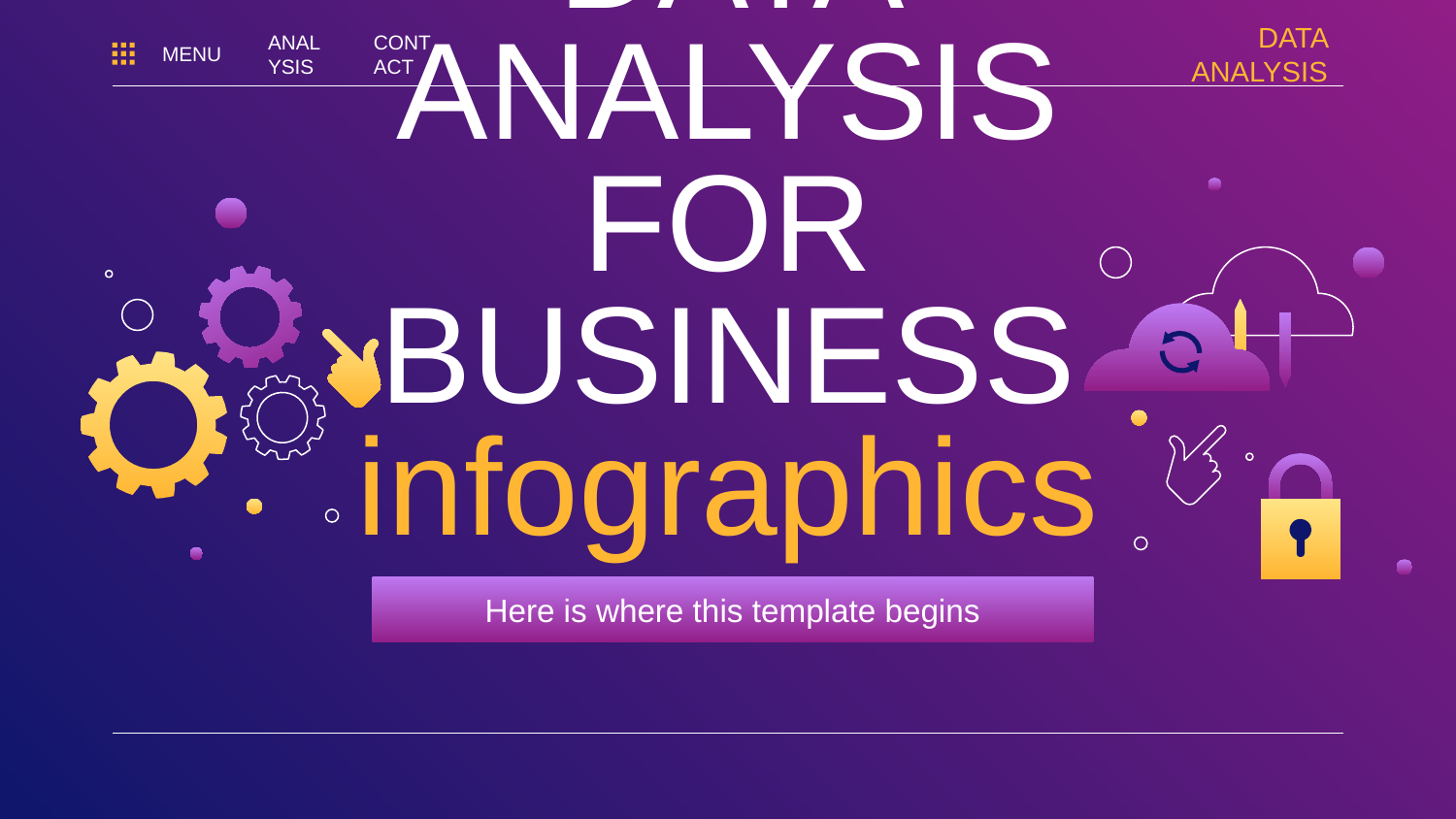

DATA ANALYSIS
MENU
ANALYSIS
CONTACT

# DATA ANALYSIS FOR BUSINESS infographics

Here is where this template begins